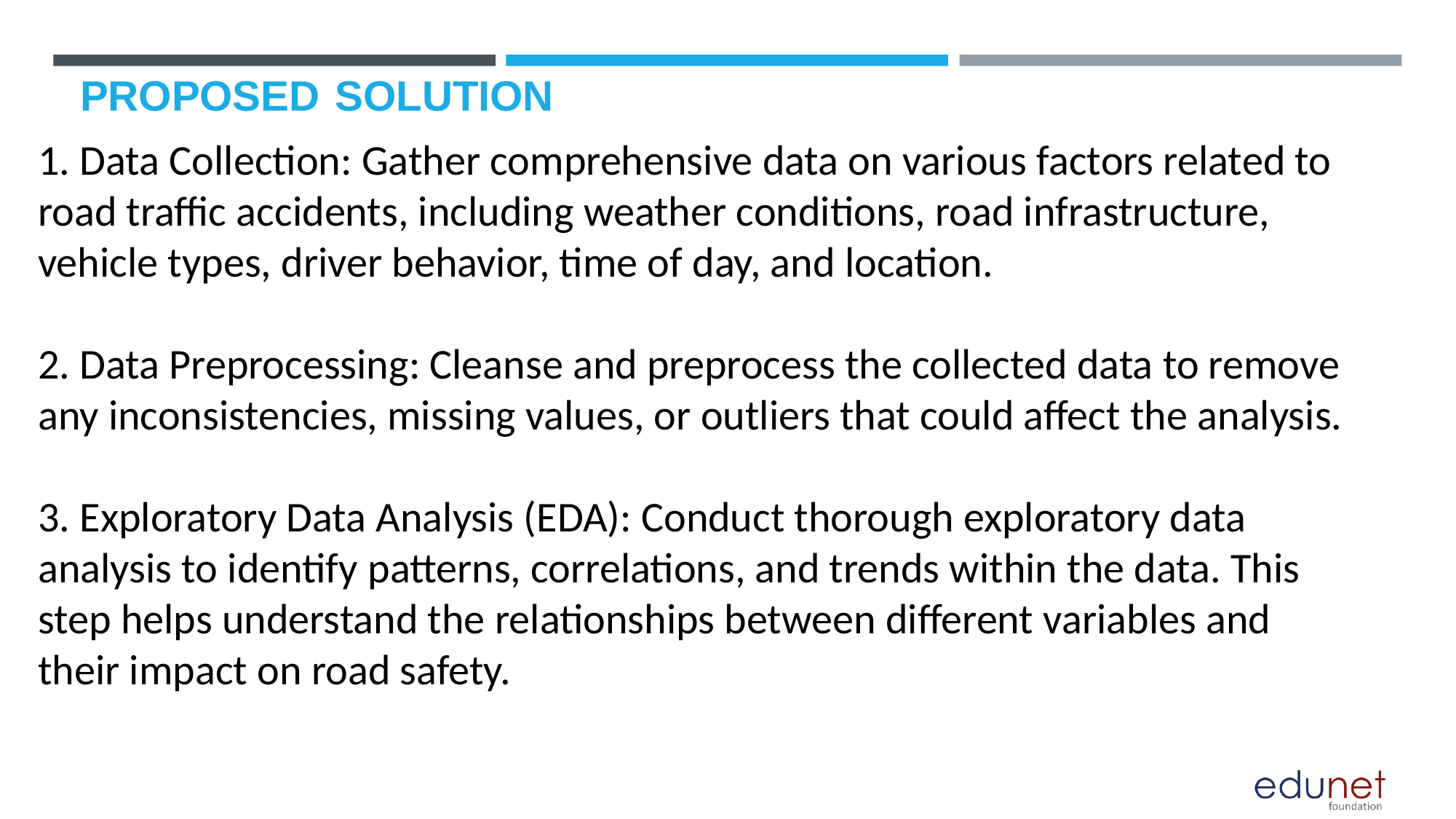

# PROPOSED SOLUTION
1. Data Collection: Gather comprehensive data on various factors related to road traffic accidents, including weather conditions, road infrastructure, vehicle types, driver behavior, time of day, and location.

2. Data Preprocessing: Cleanse and preprocess the collected data to remove any inconsistencies, missing values, or outliers that could affect the analysis.

3. Exploratory Data Analysis (EDA): Conduct thorough exploratory data analysis to identify patterns, correlations, and trends within the data. This step helps understand the relationships between different variables and their impact on road safety.